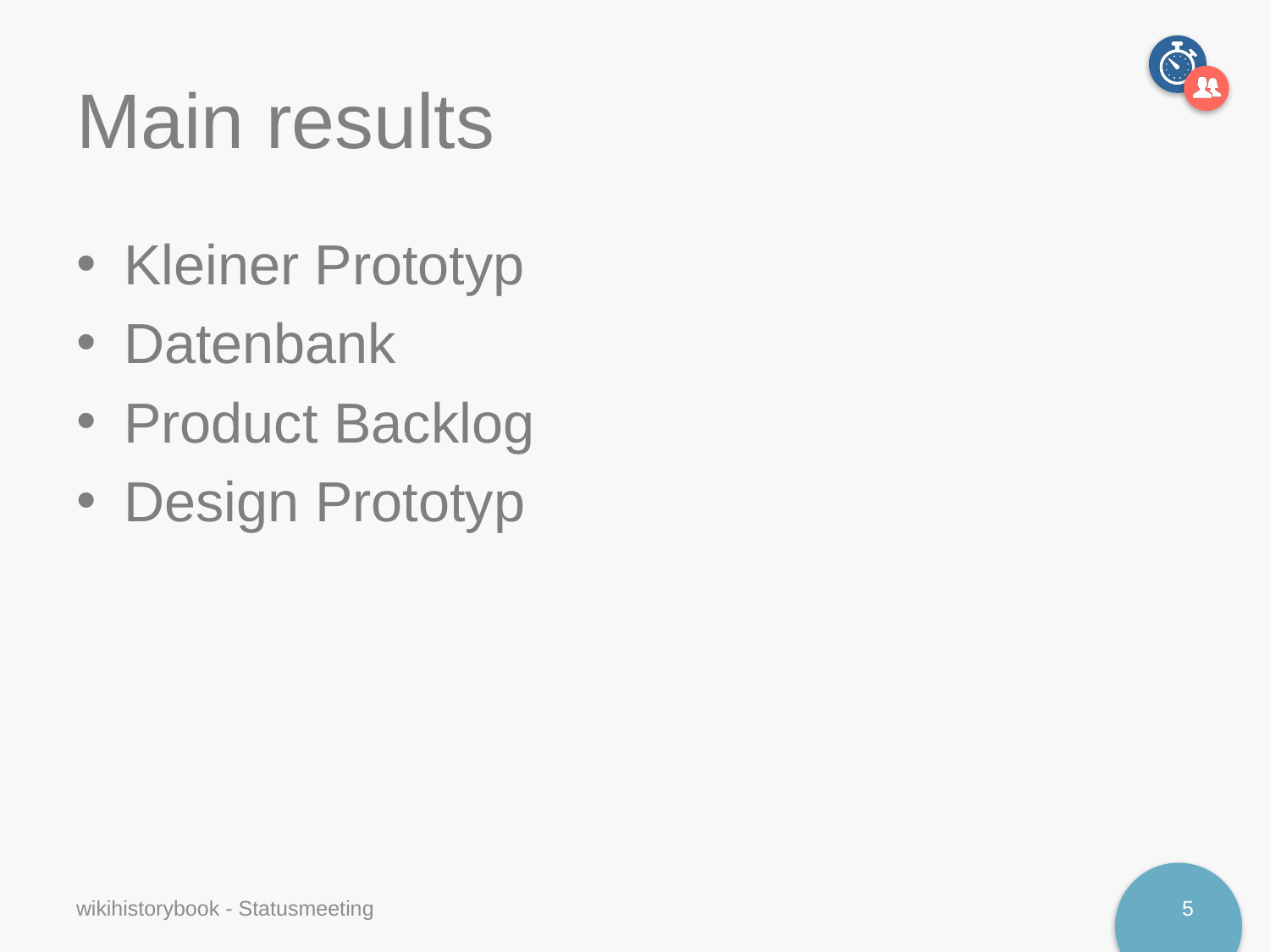

# Main results
Kleiner Prototyp
Datenbank
Product Backlog
Design Prototyp

wikihistorybook - Statusmeeting
5